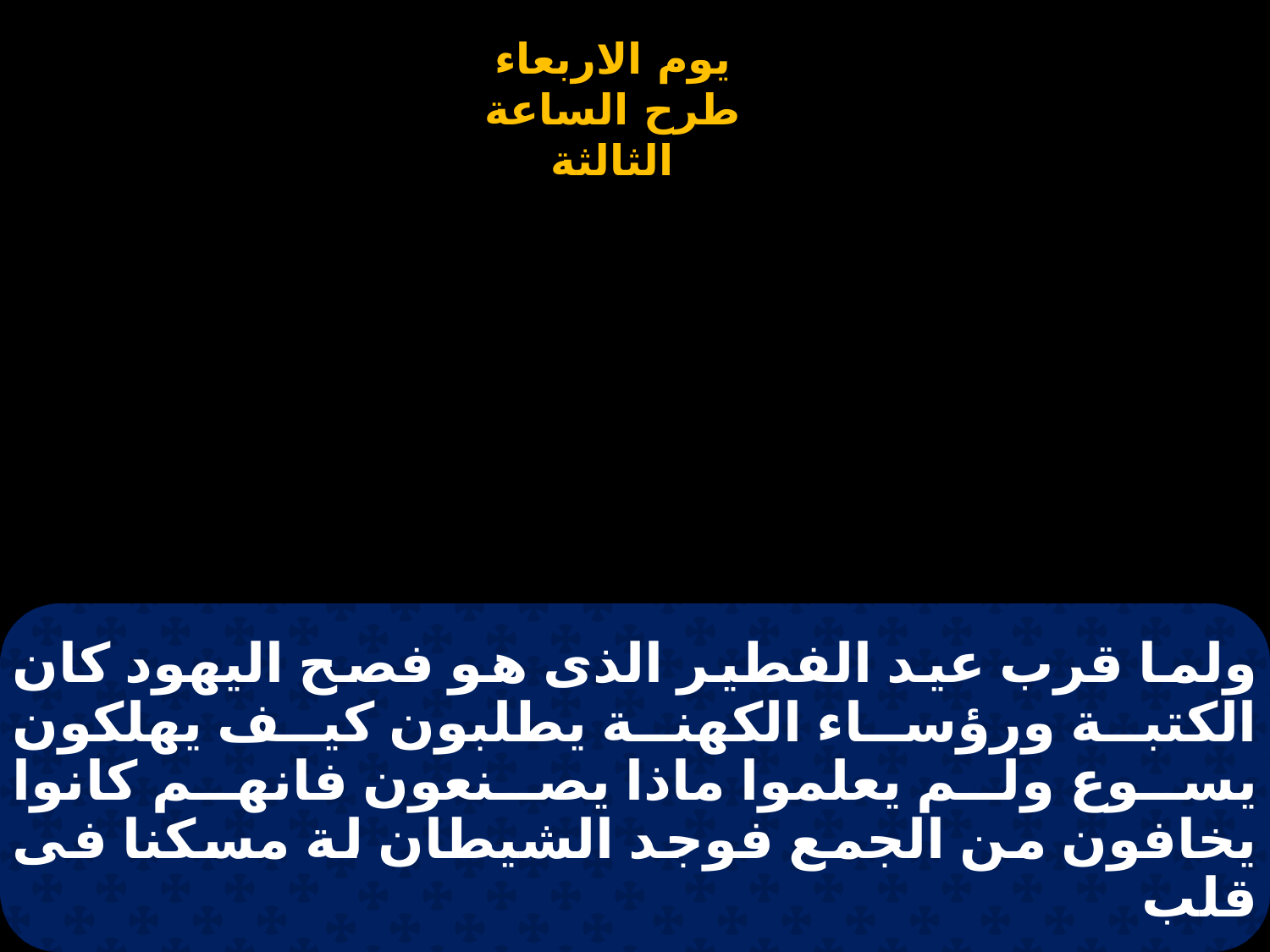

# ولما قرب عيد الفطير الذى هو فصح اليهود كان الكتبة ورؤساء الكهنة يطلبون كيف يهلكون يسوع ولم يعلموا ماذا يصنعون فانهم كانوا يخافون من الجمع فوجد الشيطان لة مسكنا فى قلب